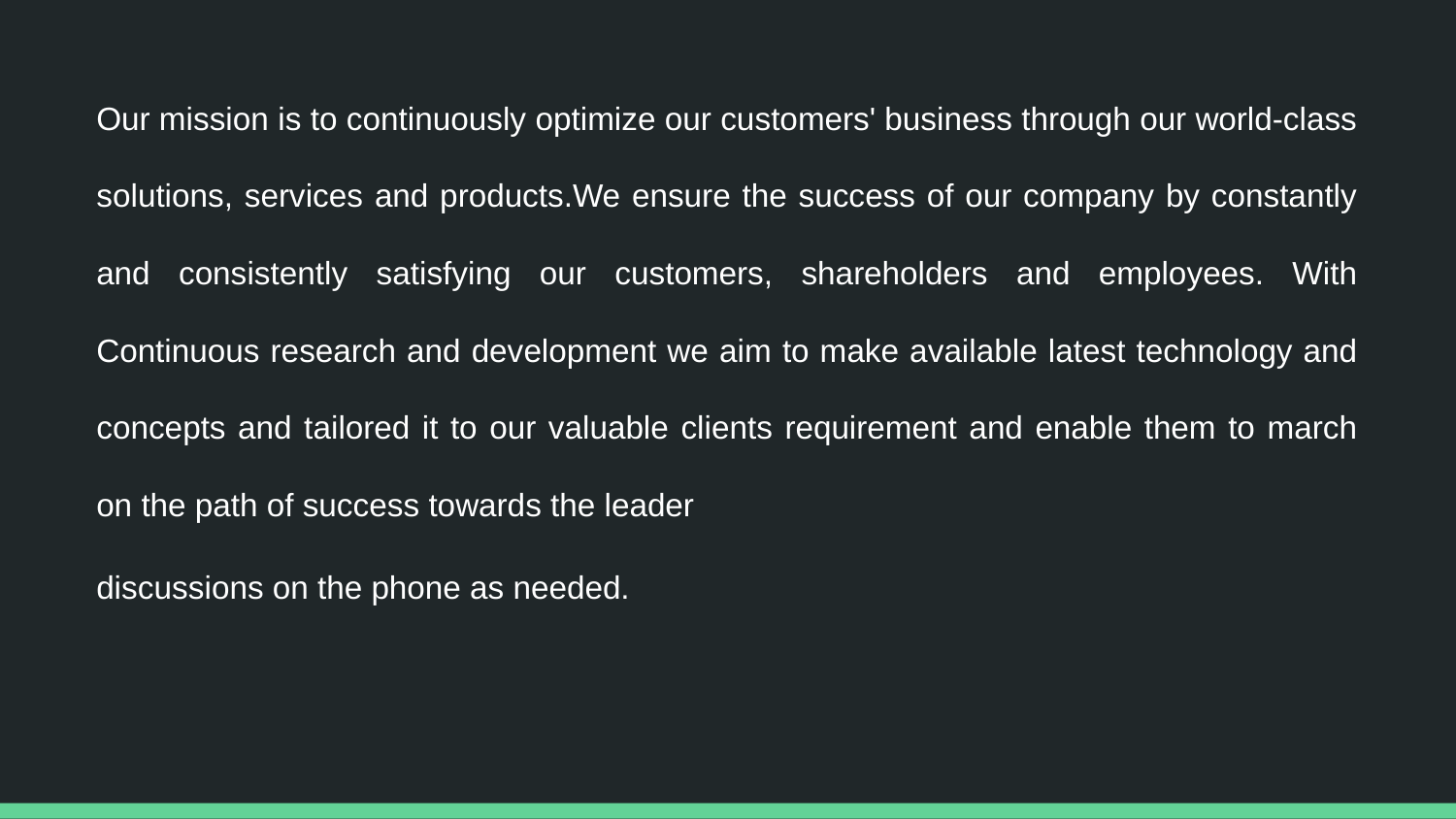

Our mission is to continuously optimize our customers' business through our world-class solutions, services and products.We ensure the success of our company by constantly and consistently satisfying our customers, shareholders and employees. With Continuous research and development we aim to make available latest technology and concepts and tailored it to our valuable clients requirement and enable them to march on the path of success towards the leader
discussions on the phone as needed.